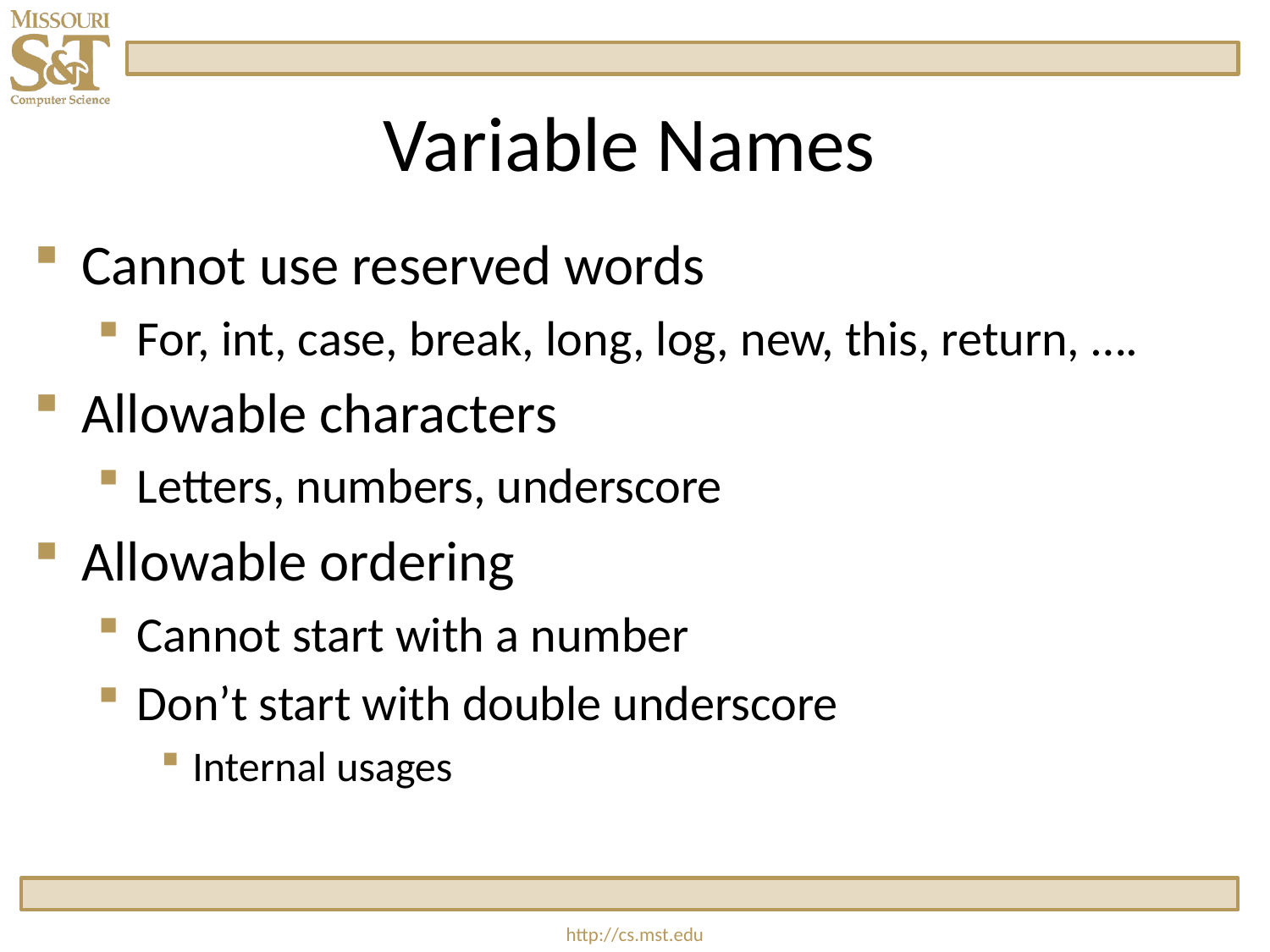

# Variable Names
Cannot use reserved words
For, int, case, break, long, log, new, this, return, ….
Allowable characters
Letters, numbers, underscore
Allowable ordering
Cannot start with a number
Don’t start with double underscore
Internal usages